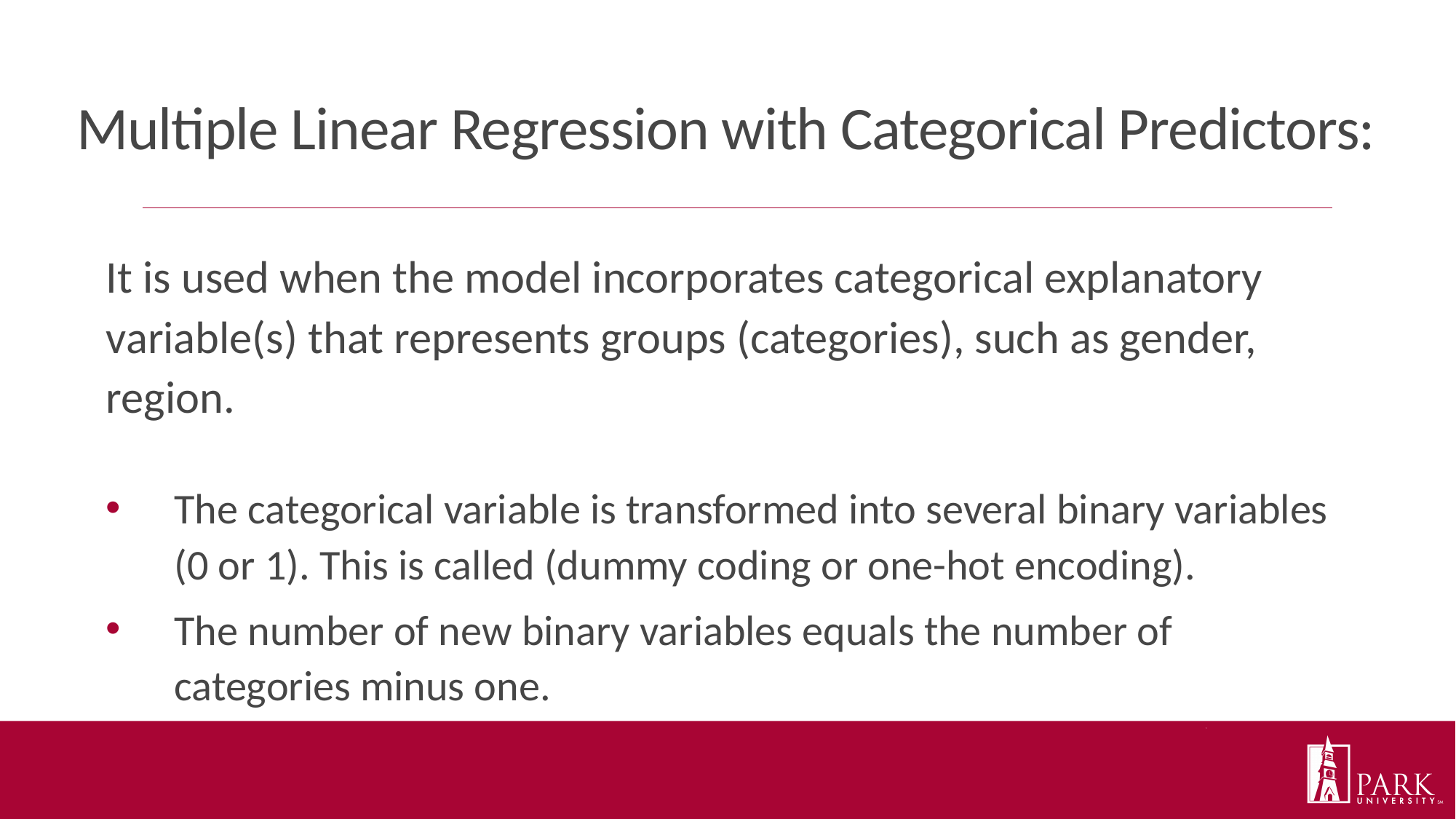

# Multiple Linear Regression with Categorical Predictors:
It is used when the model incorporates categorical explanatory variable(s) that represents groups (categories), such as gender, region.

The categorical variable is transformed into several binary variables (0 or 1). This is called (dummy coding or one-hot encoding).
The number of new binary variables equals the number of categories minus one.